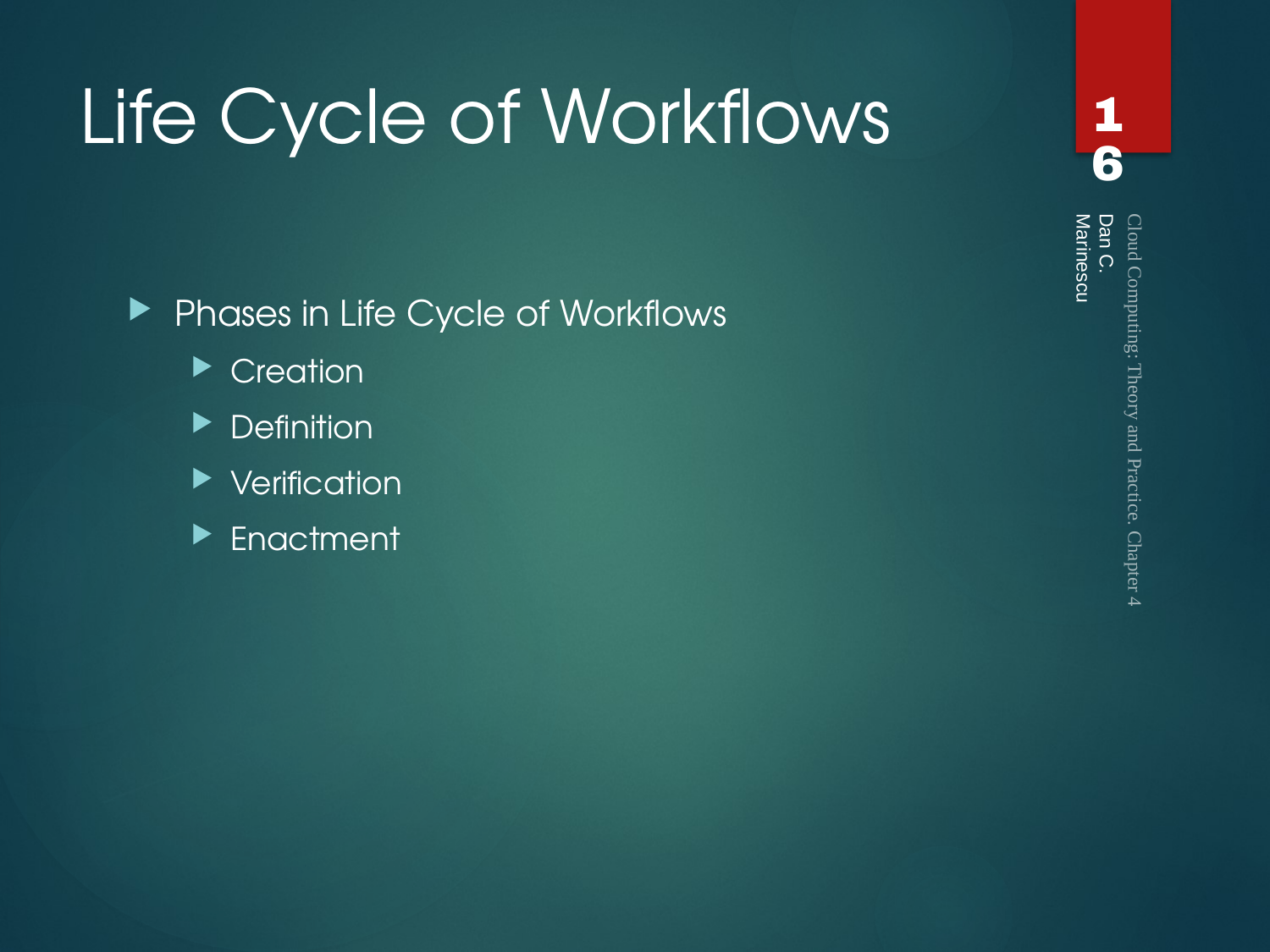

Dan C. Marinescu
16
# Life Cycle of Workflows
Phases in Life Cycle of Workflows
Creation
Definition
Verification
Enactment
Cloud Computing: Theory and Practice. Chapter 4